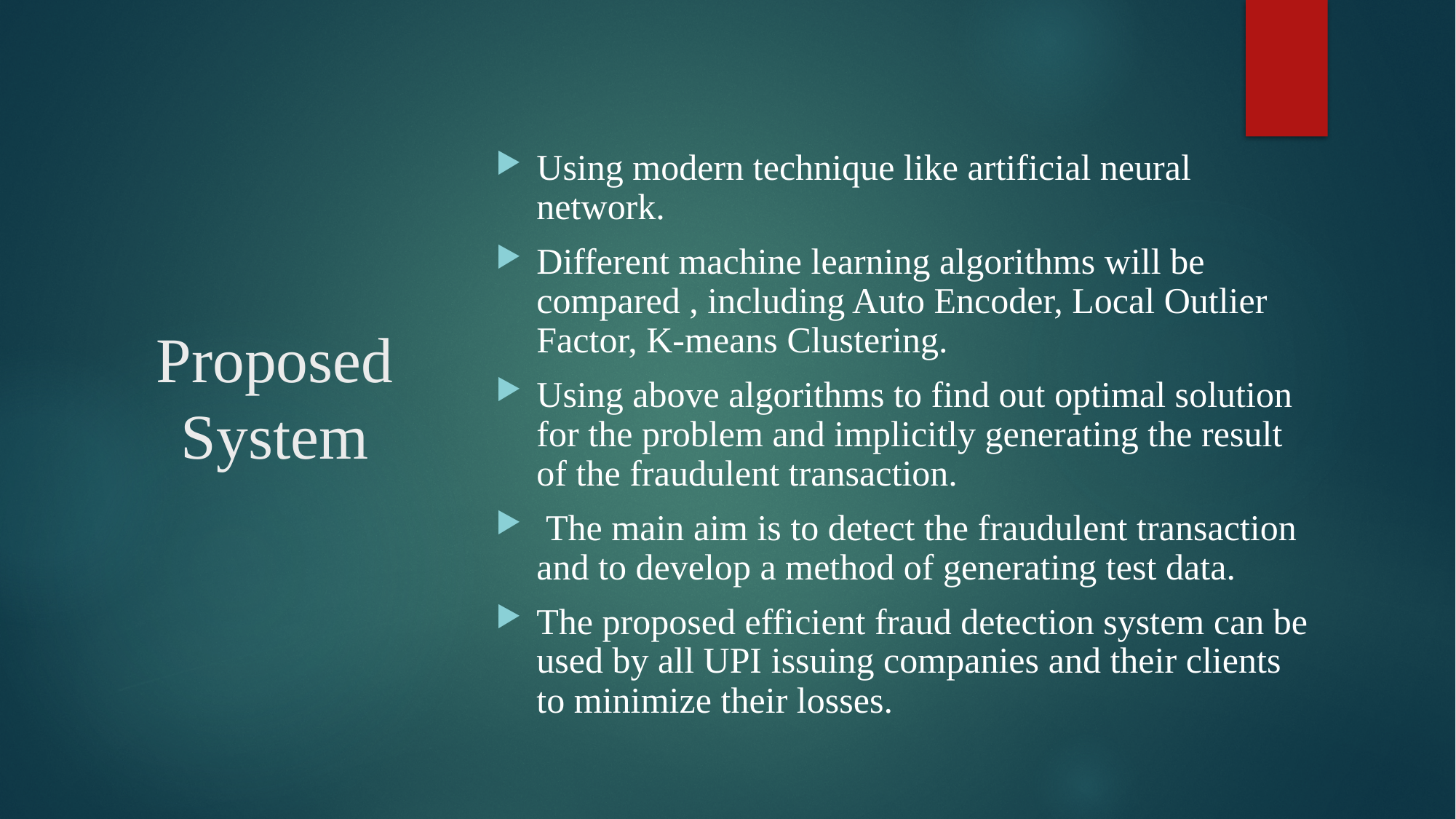

# Proposed System
Using modern technique like artificial neural network.
Different machine learning algorithms will be compared , including Auto Encoder, Local Outlier Factor, K-means Clustering.
Using above algorithms to find out optimal solution for the problem and implicitly generating the result of the fraudulent transaction.
 The main aim is to detect the fraudulent transaction and to develop a method of generating test data.
The proposed efficient fraud detection system can be used by all UPI issuing companies and their clients to minimize their losses.